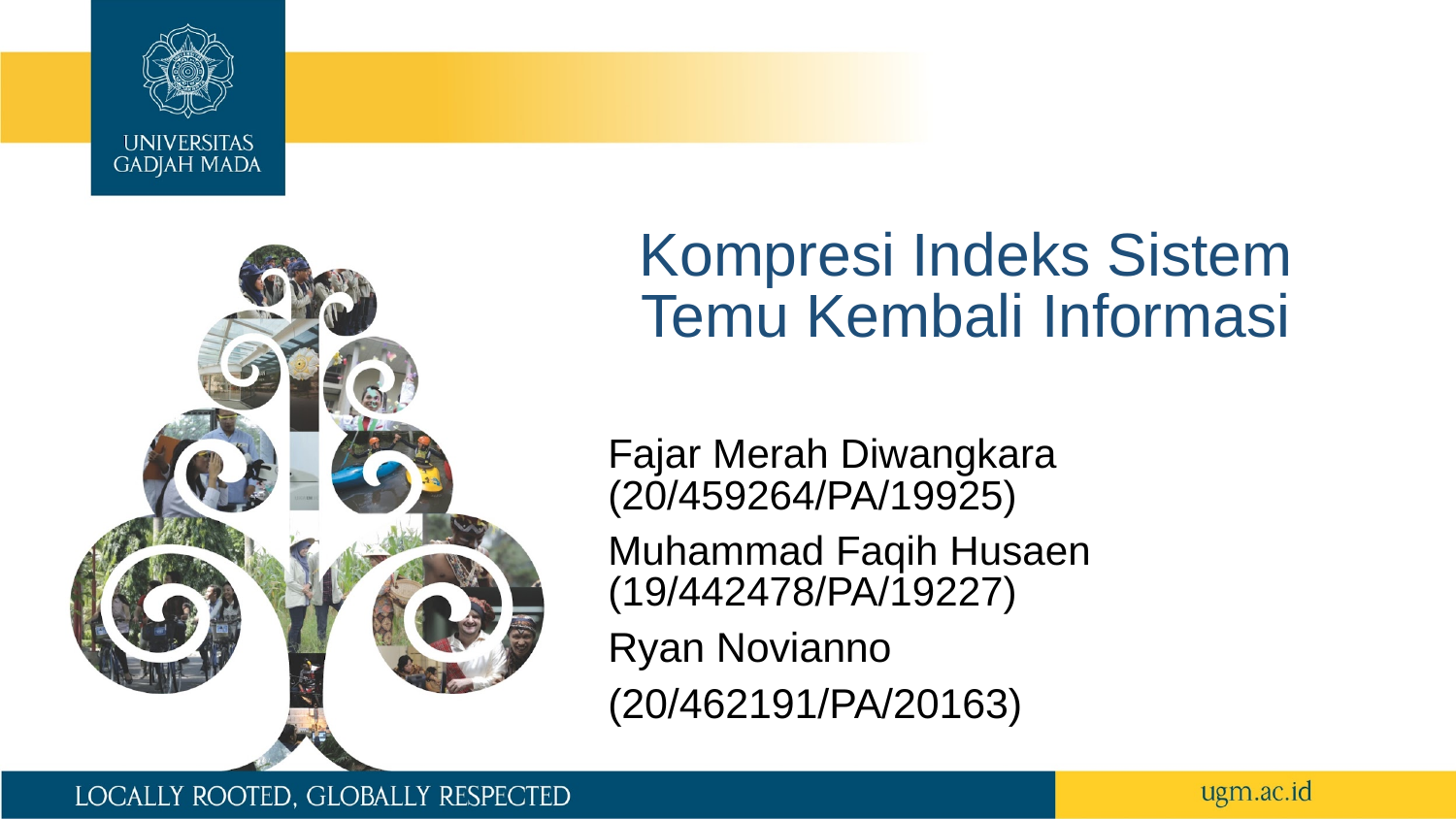

# Kompresi Indeks Sistem Temu Kembali Informasi
Fajar Merah Diwangkara (20/459264/PA/19925)
Muhammad Faqih Husaen	(19/442478/PA/19227)
Ryan Novianno
(20/462191/PA/20163)